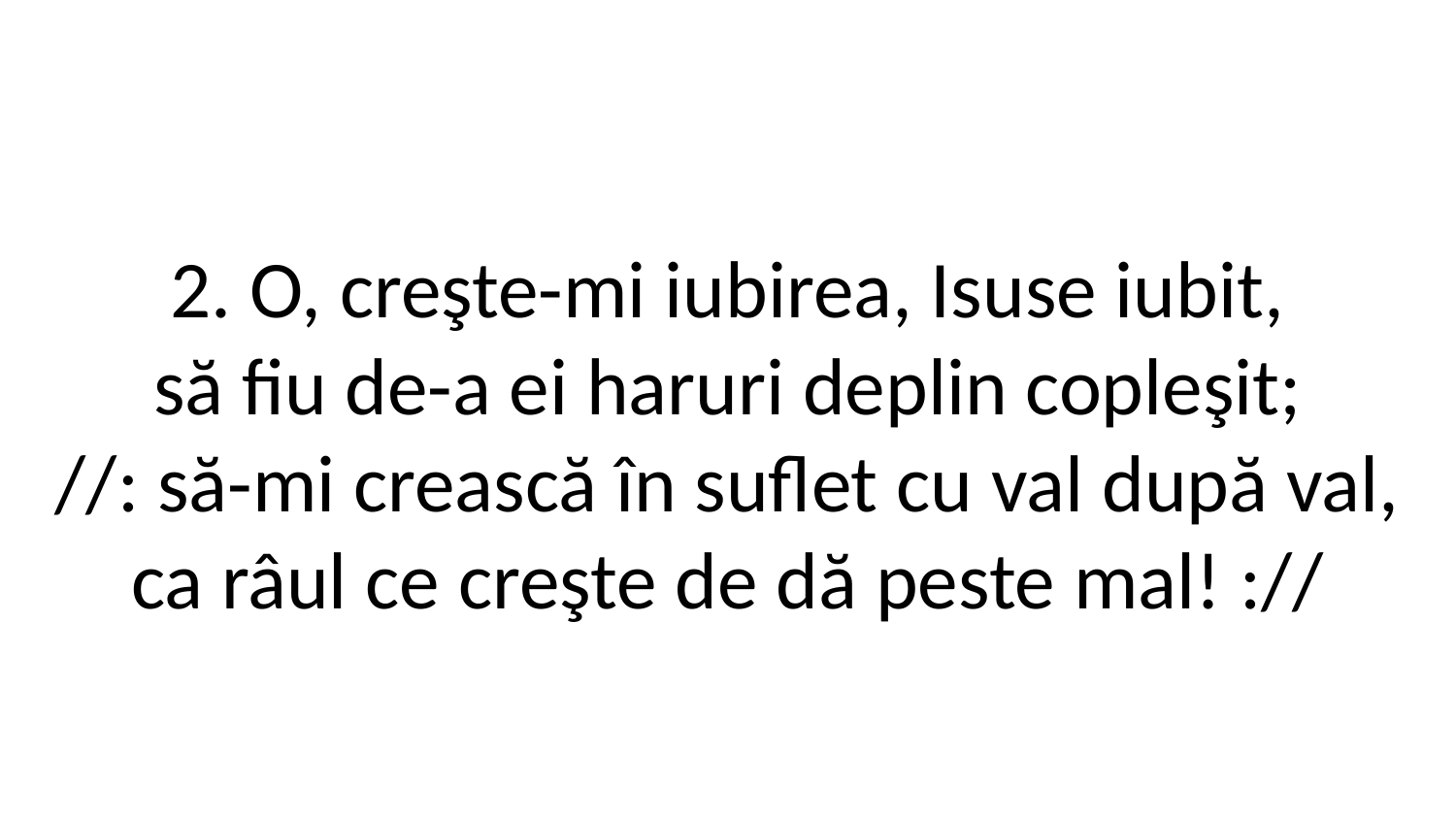

2. O, creşte-mi iubirea, Isuse iubit,
să fiu de-a ei haruri deplin copleşit;
//: să-mi crească în suflet cu val după val,
ca râul ce creşte de dă peste mal! ://